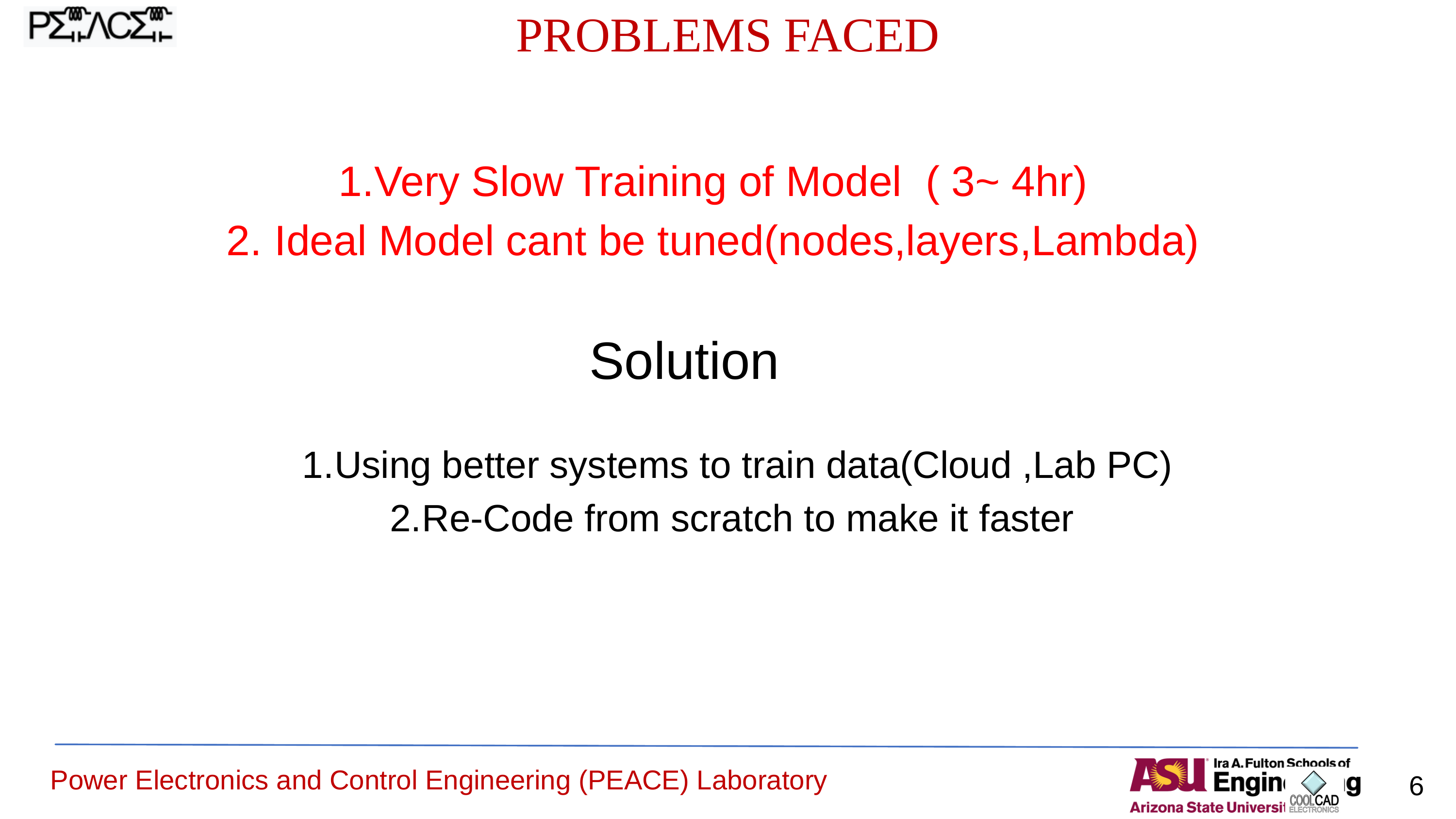

PROBLEMS FACED

Very Slow Training of Model  ( 3~ 4hr)
 Ideal Model cant be tuned(nodes,layers,Lambda)
Solution
Using better systems to train data(Cloud ,Lab PC)
Re-Code from scratch to make it faster

Power Electronics and Control Engineering (PEACE) Laboratory

6